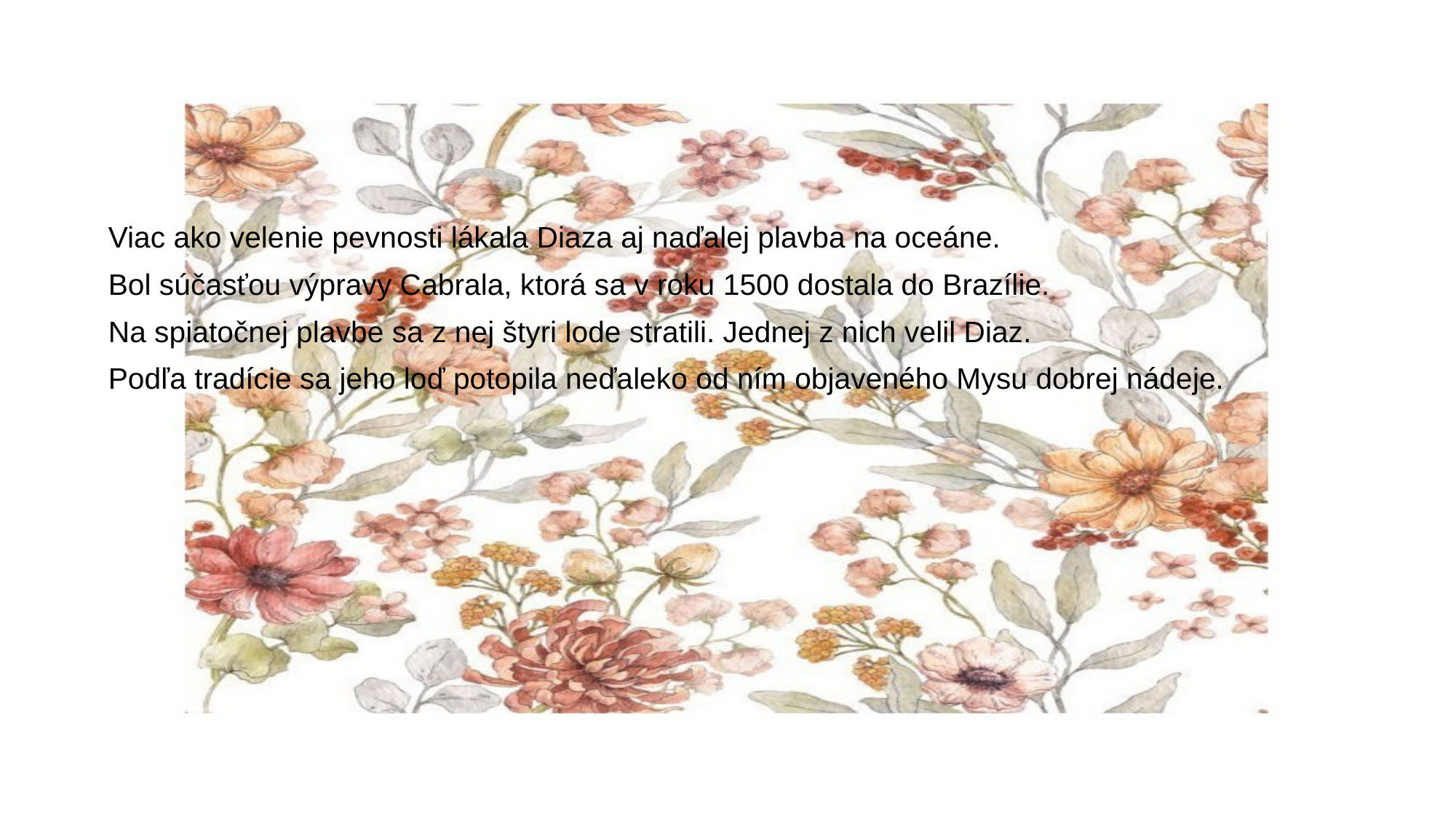

#
Viac ako velenie pevnosti lákala Diaza aj naďalej plavba na oceáne.
Bol súčasťou výpravy Cabrala, ktorá sa v roku 1500 dostala do Brazílie.
Na spiatočnej plavbe sa z nej štyri lode stratili. Jednej z nich velil Diaz.
Podľa tradície sa jeho loď potopila neďaleko od ním objaveného Mysu dobrej nádeje.